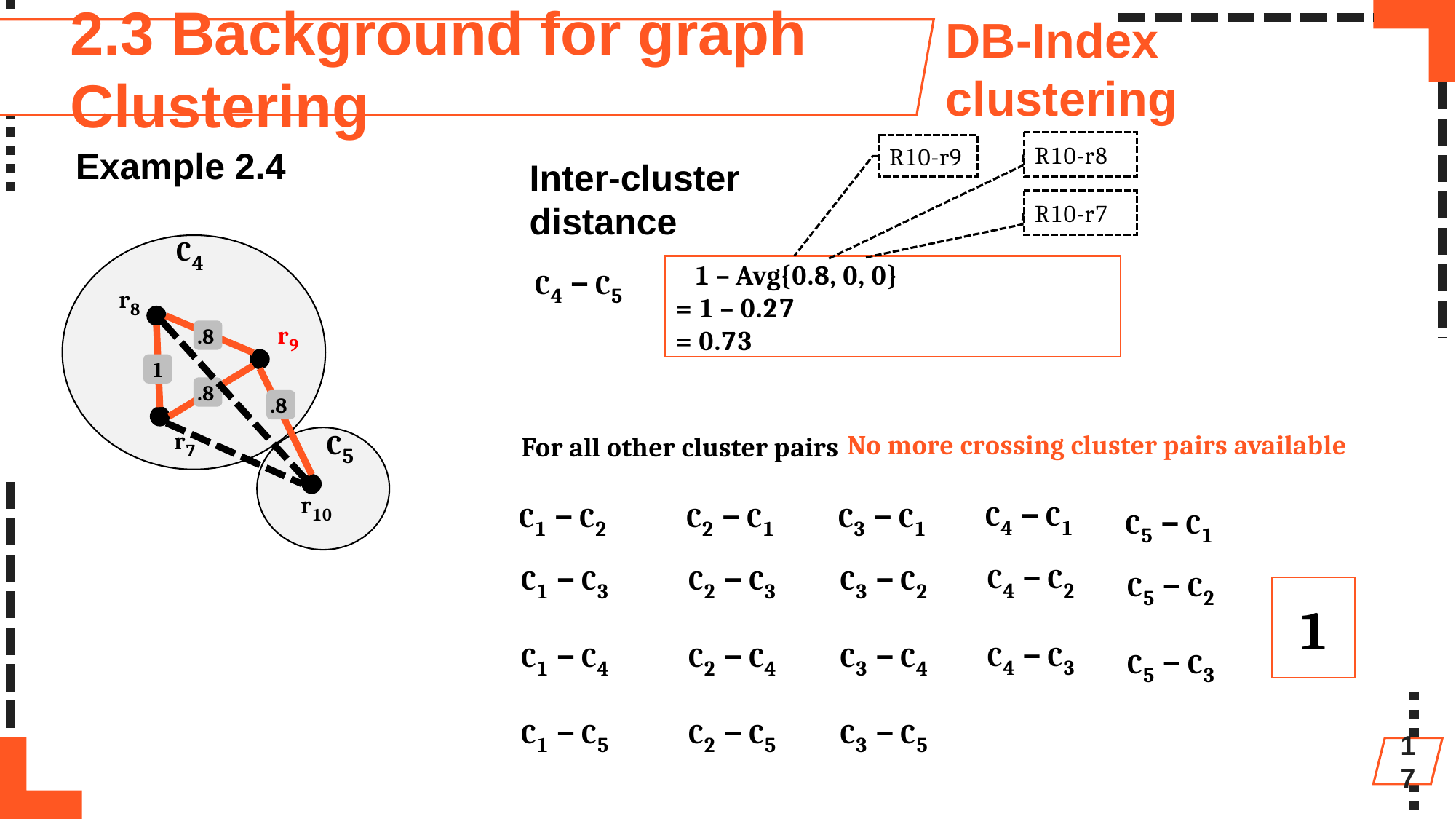

2.3 Background for graph Clustering
DB-Index clustering
R10-r8
R10-r9
Example 2.4
Inter-cluster distance
R10-r7
C4

C4 – C5
   1 – Avg{0.8, 0, 0}
= 1 – 0.27
= 0.73
r8

r9
.8

1

.8

.8

r7
C5
No more crossing cluster pairs available
For all other cluster pairs

C4 – C1
C4 – C2
C4 – C3
C1 – C2
C1 – C3
C1 – C4
C1 – C5
C2 – C1
C2 – C3
C2 – C4
C2 – C5
C3 – C1
C3 – C2
C3 – C4
C3 – C5
r10
C5 – C1
C5 – C2
C5 – C3
1

17